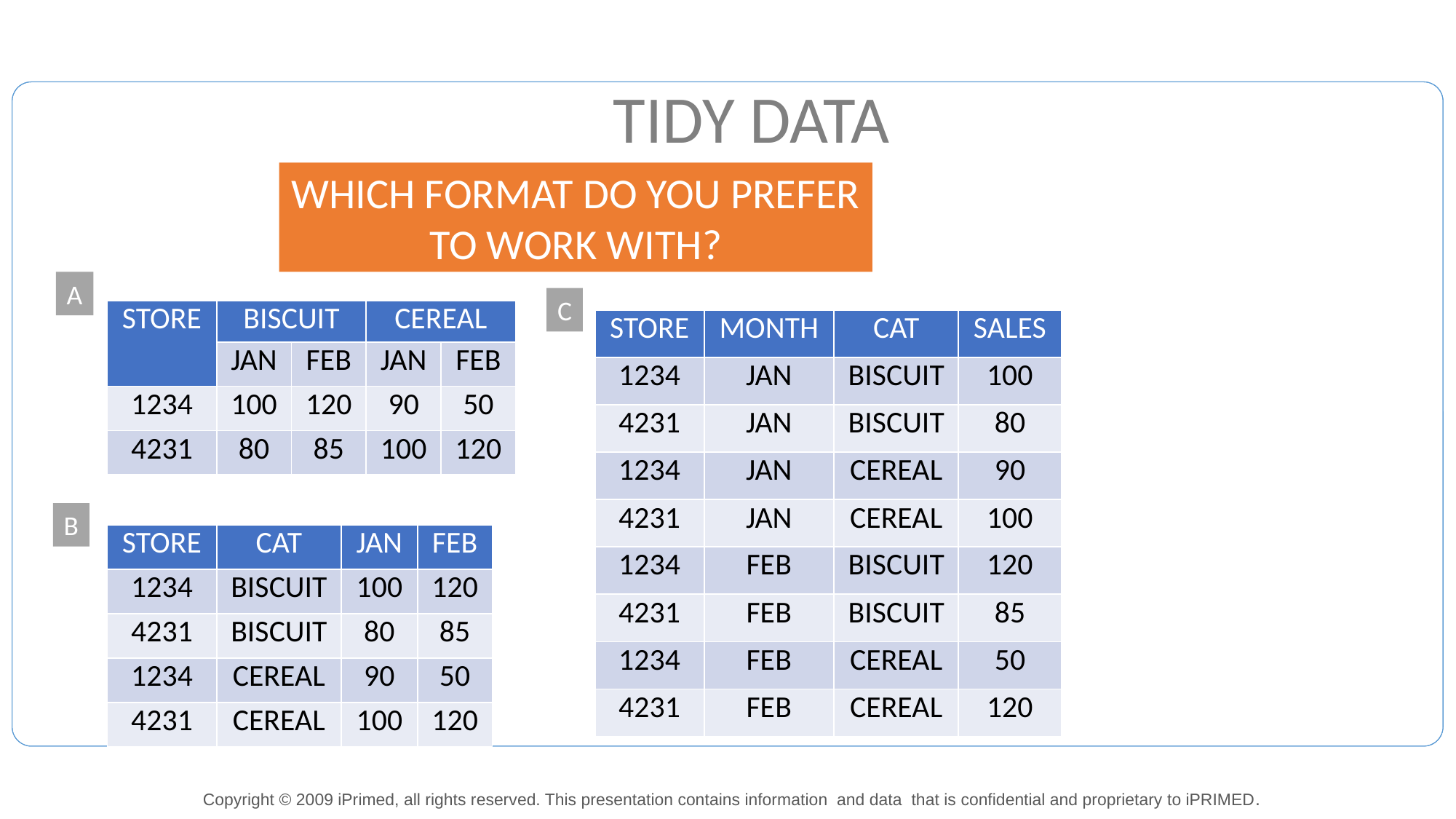

TIDY DATA
WHICH FORMAT DO YOU PREFER TO WORK WITH?
A
C
| STORE | BISCUIT |  | CEREAL |  |
| --- | --- | --- | --- | --- |
|  | JAN | FEB | JAN | FEB |
| 1234 | 100 | 120 | 90 | 50 |
| 4231 | 80 | 85 | 100 | 120 |
| STORE | MONTH | CAT | SALES |
| --- | --- | --- | --- |
| 1234 | JAN | BISCUIT | 100 |
| 4231 | JAN | BISCUIT | 80 |
| 1234 | JAN | CEREAL | 90 |
| 4231 | JAN | CEREAL | 100 |
| 1234 | FEB | BISCUIT | 120 |
| 4231 | FEB | BISCUIT | 85 |
| 1234 | FEB | CEREAL | 50 |
| 4231 | FEB | CEREAL | 120 |
B
| STORE | CAT | JAN | FEB |
| --- | --- | --- | --- |
| 1234 | BISCUIT | 100 | 120 |
| 4231 | BISCUIT | 80 | 85 |
| 1234 | CEREAL | 90 | 50 |
| 4231 | CEREAL | 100 | 120 |